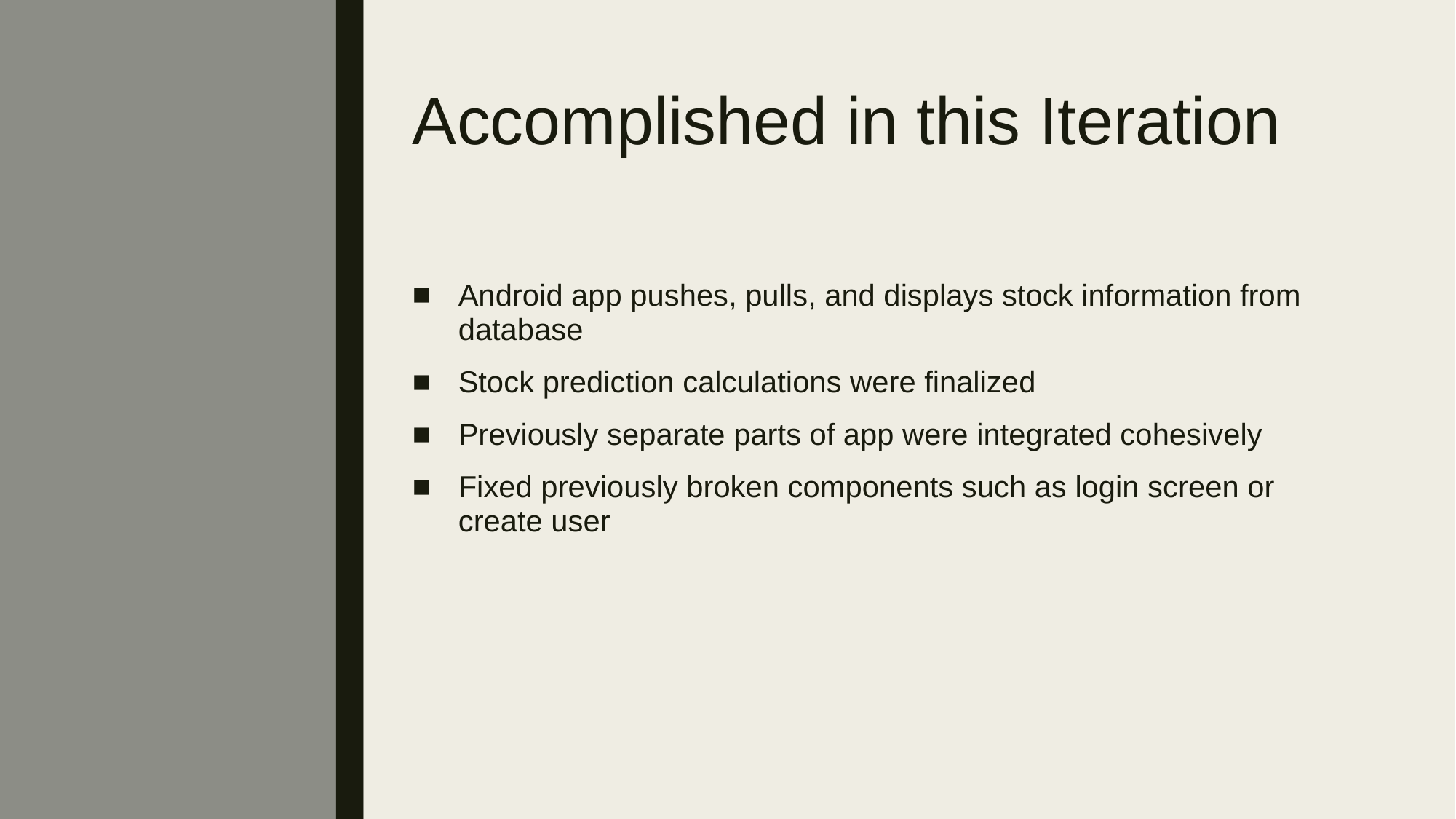

# Accomplished in this Iteration
Android app pushes, pulls, and displays stock information from database
Stock prediction calculations were finalized
Previously separate parts of app were integrated cohesively
Fixed previously broken components such as login screen or create user